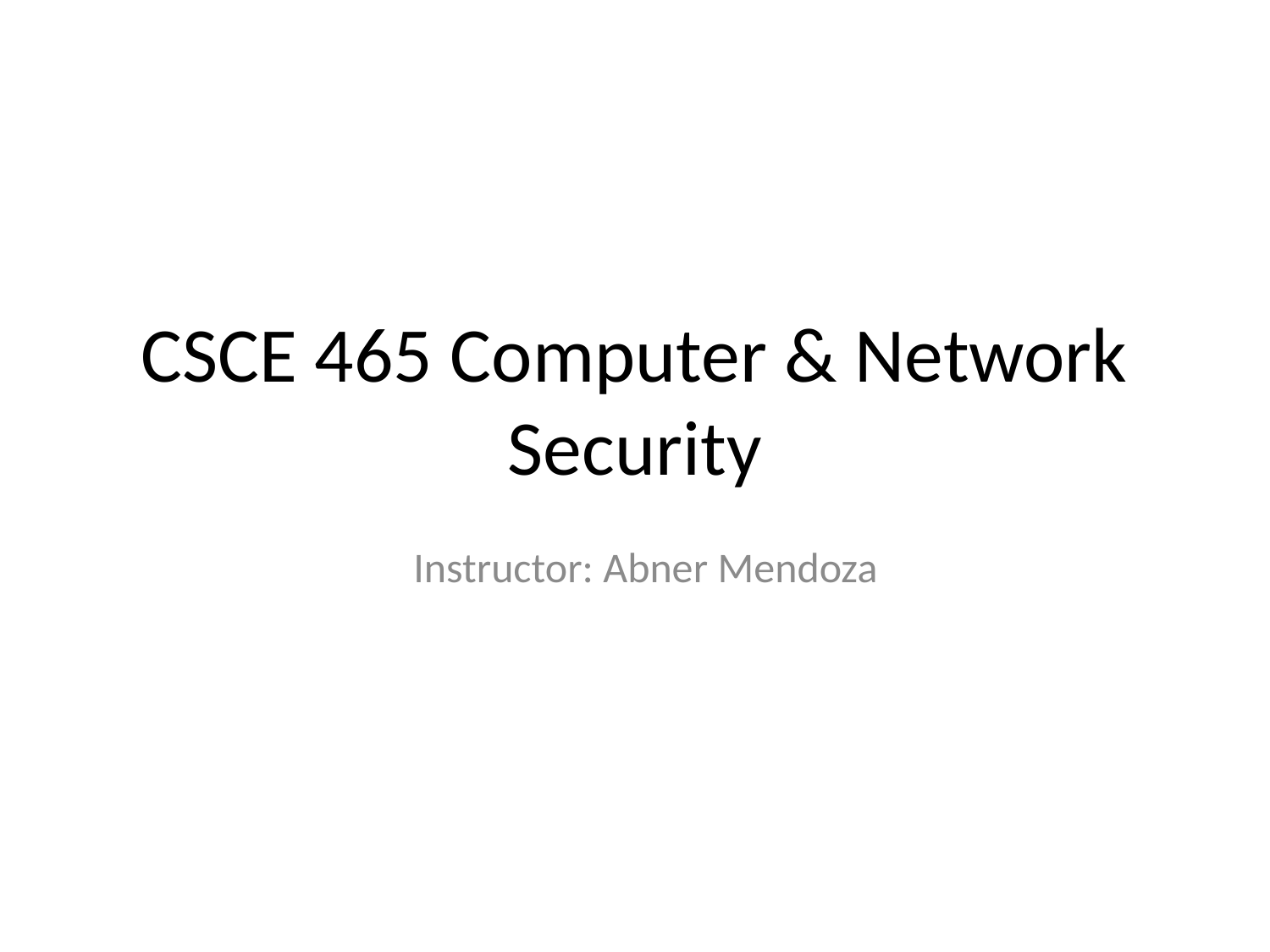

# CSCE 465 Computer & Network Security
Instructor: Abner Mendoza